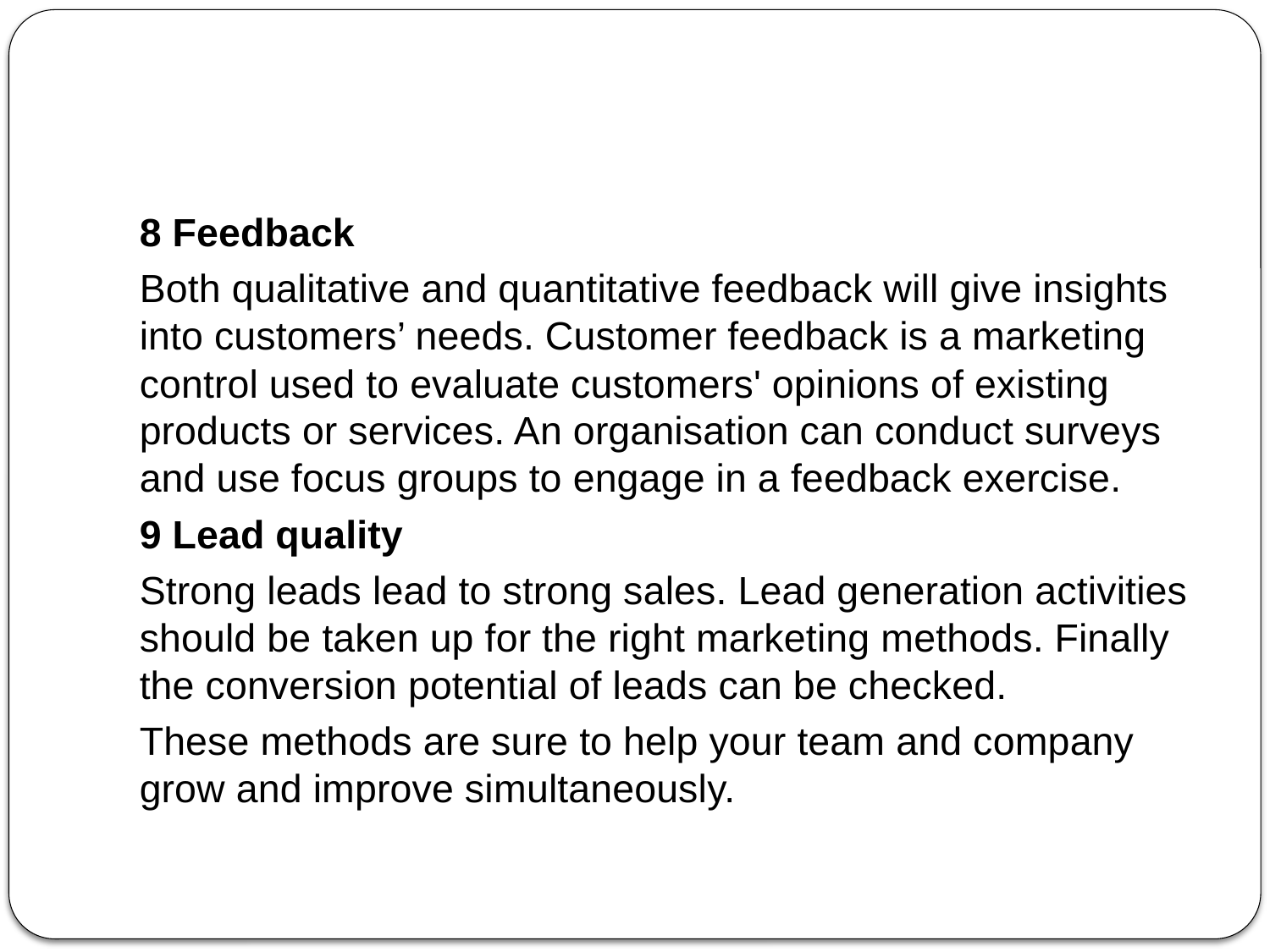

8 Feedback
Both qualitative and quantitative feedback will give insights into customers’ needs. Customer feedback is a marketing control used to evaluate customers' opinions of existing products or services. An organisation can conduct surveys and use focus groups to engage in a feedback exercise.
9 Lead quality
Strong leads lead to strong sales. Lead generation activities should be taken up for the right marketing methods. Finally the conversion potential of leads can be checked.
These methods are sure to help your team and company grow and improve simultaneously.